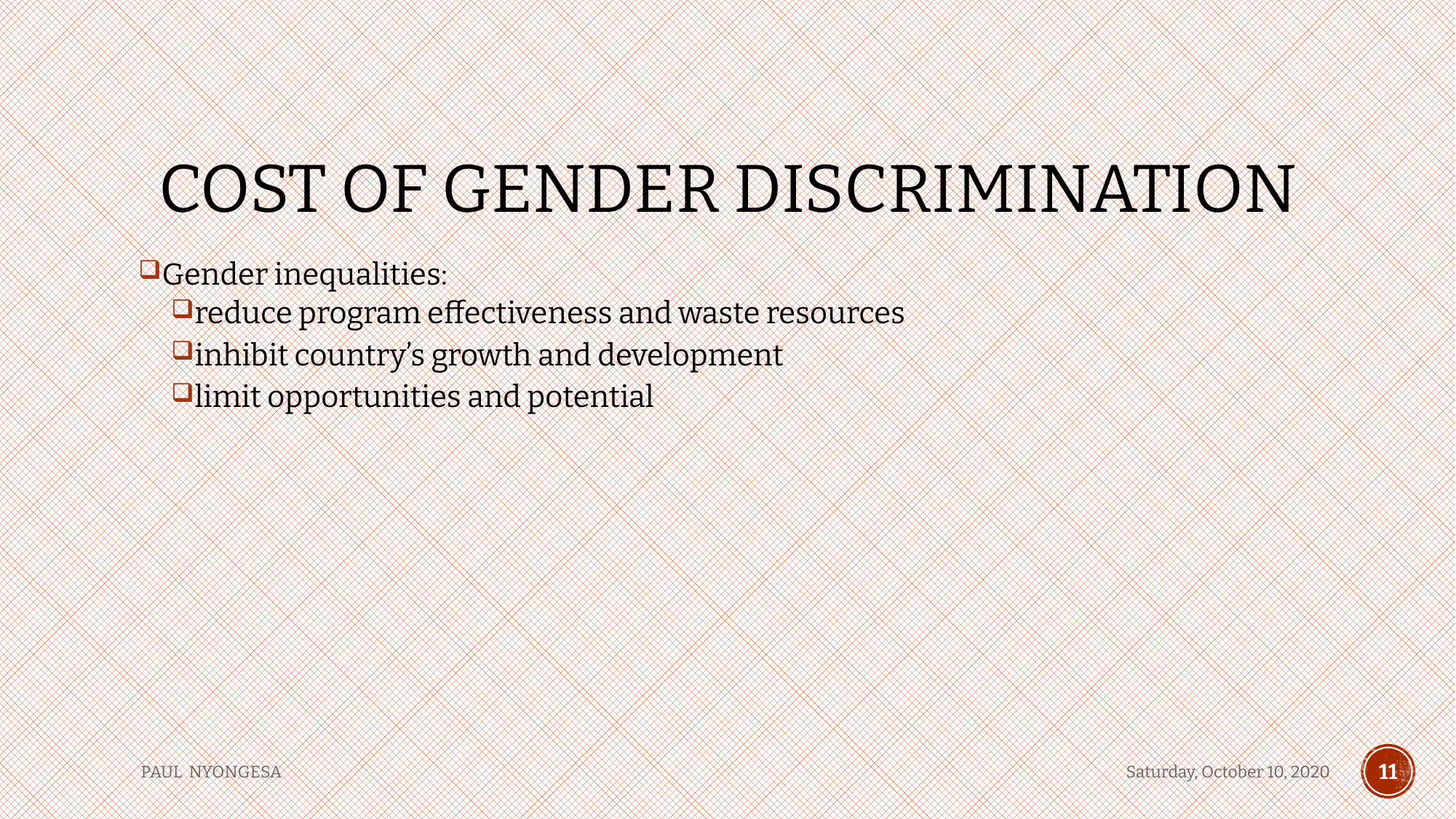

# Cost of Gender Discrimination
Gender inequalities:
reduce program effectiveness and waste resources
inhibit country’s growth and development
limit opportunities and potential

PAUL  NYONGESA
Saturday, October 10, 2020
11